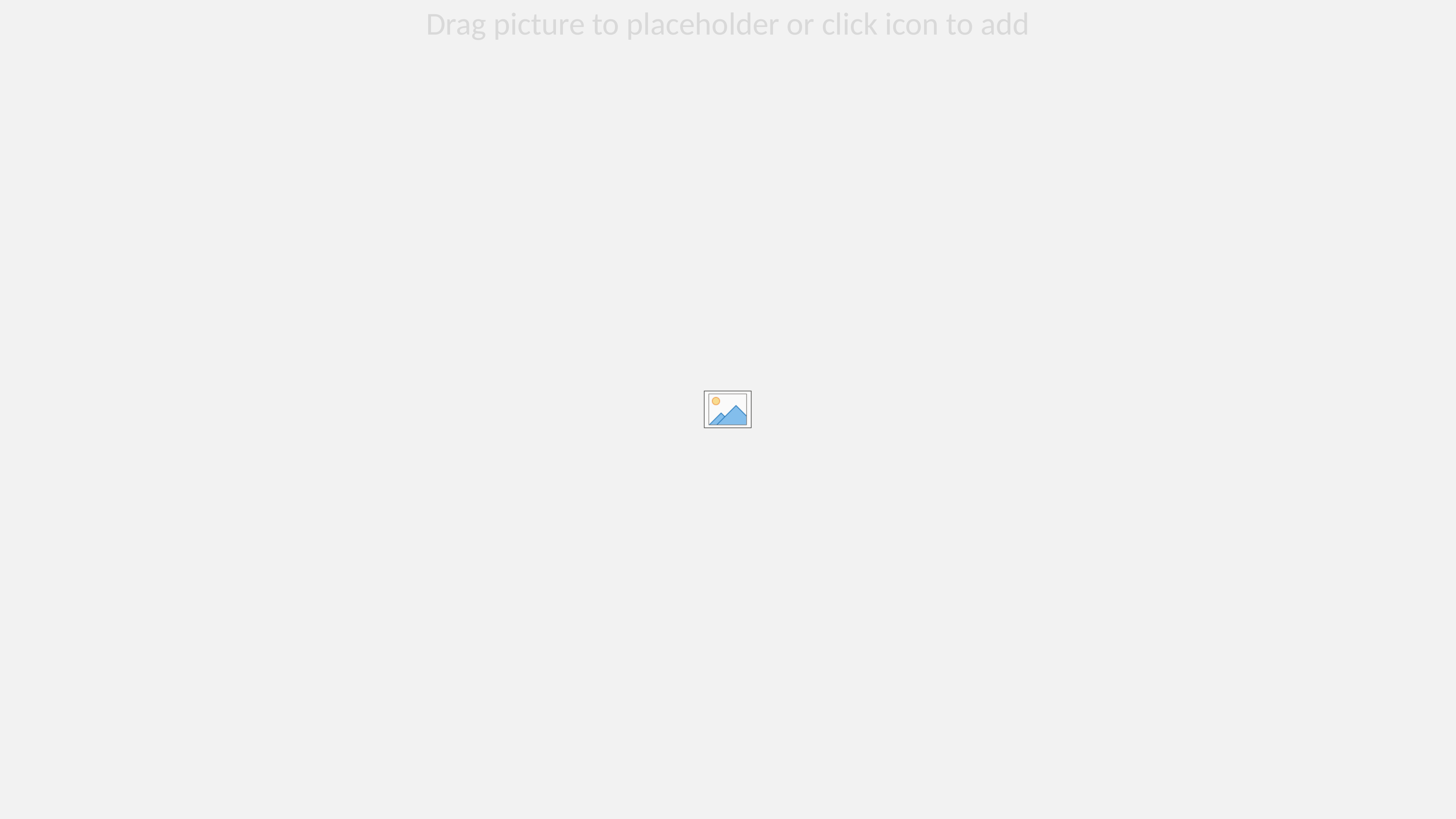

WRITE A TITLE IN THIS SECTION
Our Promise to our
Customers
 "Success seems to be connected with action. Successful people keep moving. They make mistakes, but they don't quit.”
— Conrad Hilton